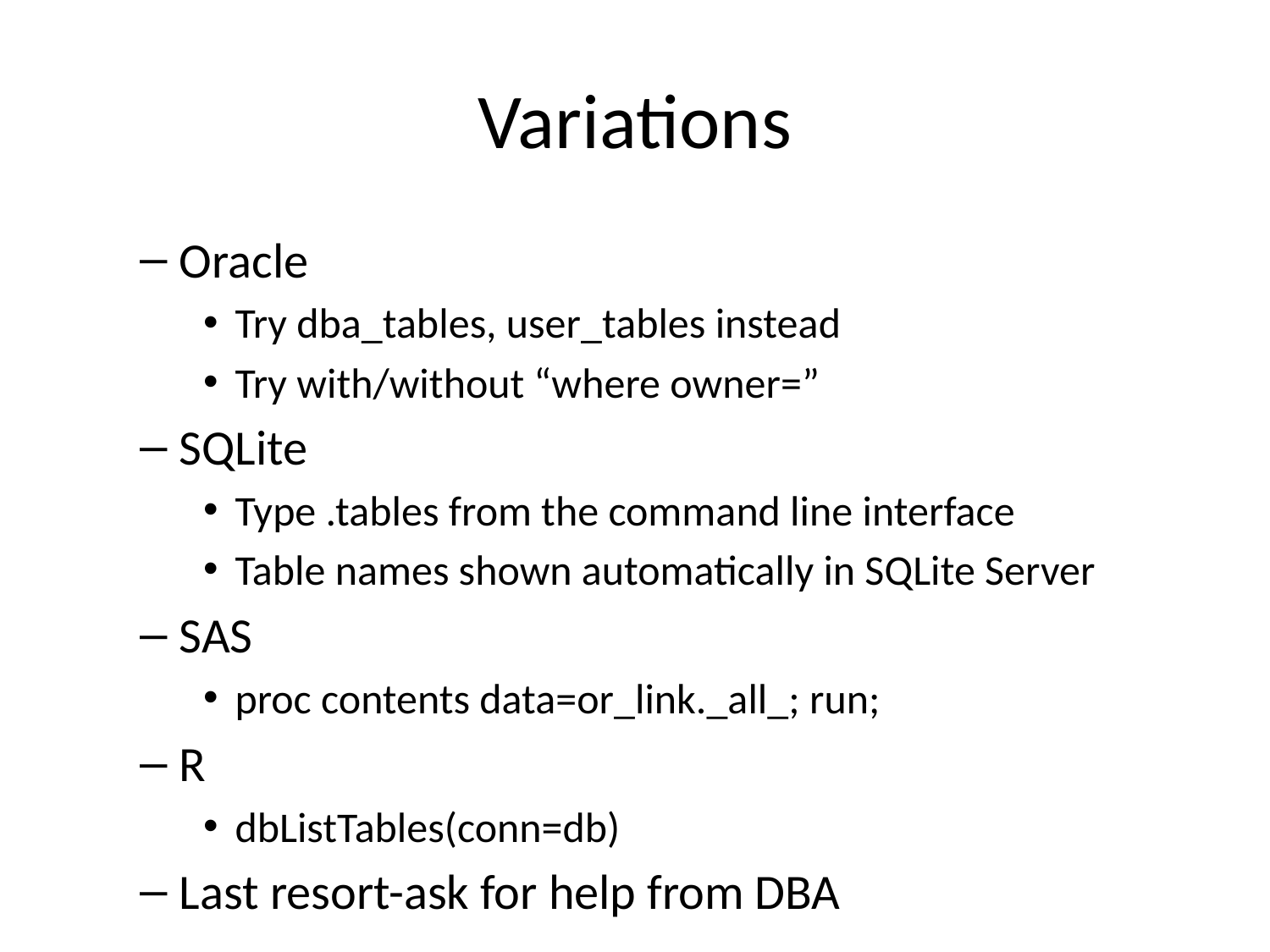

# Variations
Oracle
Try dba_tables, user_tables instead
Try with/without “where owner=”
SQLite
Type .tables from the command line interface
Table names shown automatically in SQLite Server
SAS
proc contents data=or_link._all_; run;
R
dbListTables(conn=db)
Last resort-ask for help from DBA